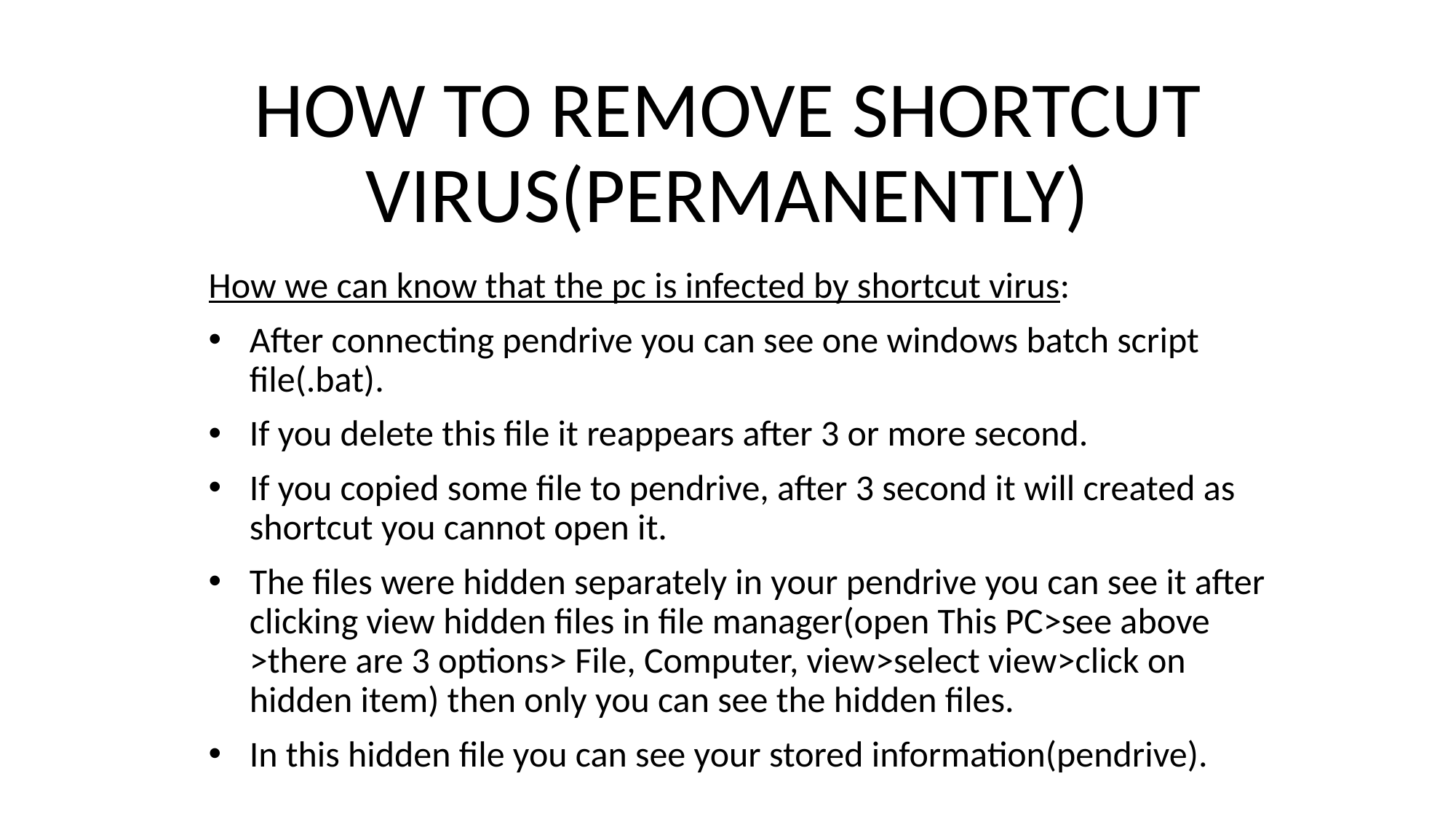

# HOW TO REMOVE SHORTCUT VIRUS(PERMANENTLY)
How we can know that the pc is infected by shortcut virus:
After connecting pendrive you can see one windows batch script file(.bat).
If you delete this file it reappears after 3 or more second.
If you copied some file to pendrive, after 3 second it will created as shortcut you cannot open it.
The files were hidden separately in your pendrive you can see it after clicking view hidden files in file manager(open This PC>see above >there are 3 options> File, Computer, view>select view>click on hidden item) then only you can see the hidden files.
In this hidden file you can see your stored information(pendrive).